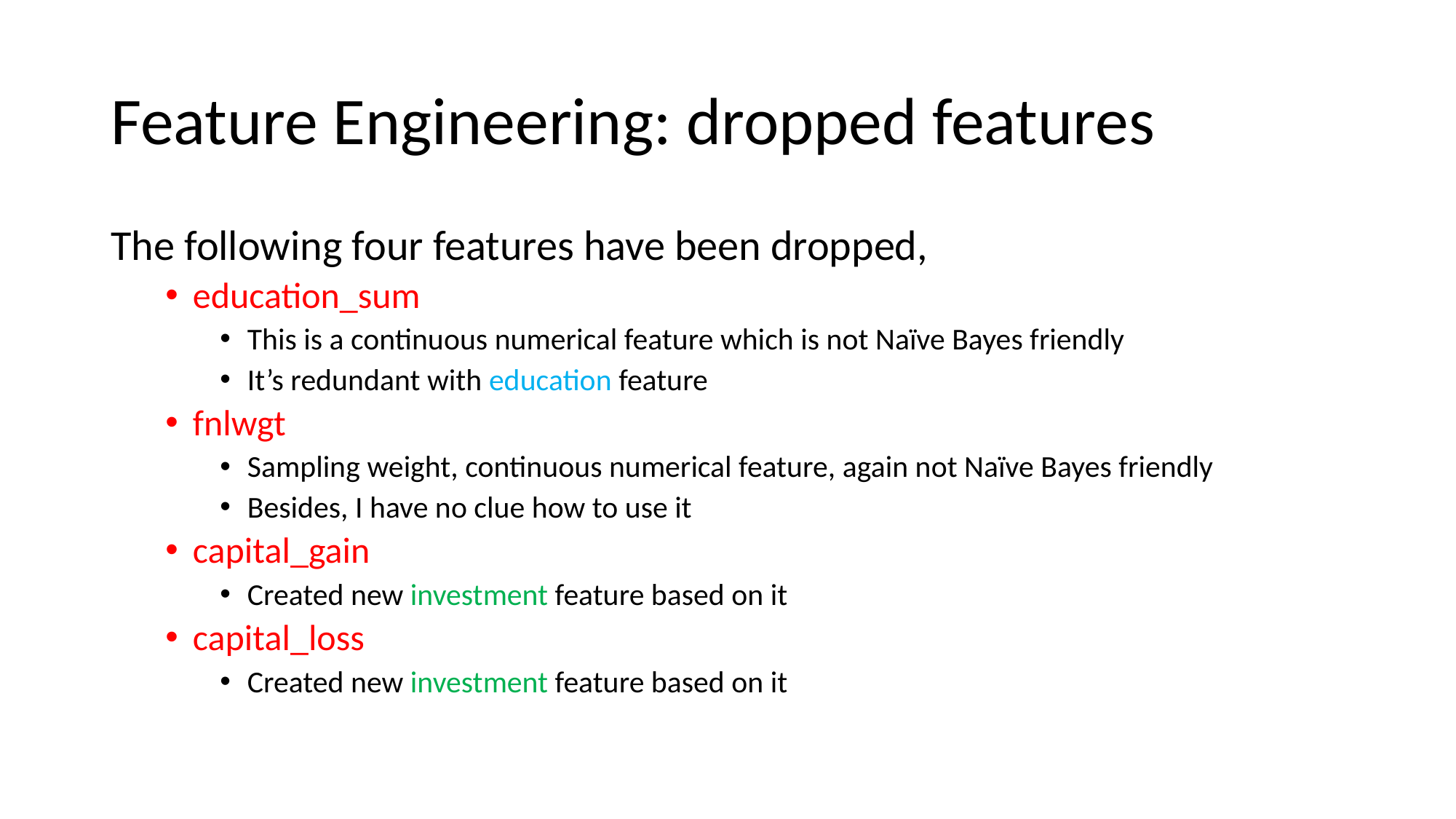

# Feature Engineering: dropped features
The following four features have been dropped,
education_sum
This is a continuous numerical feature which is not Naïve Bayes friendly
It’s redundant with education feature
fnlwgt
Sampling weight, continuous numerical feature, again not Naïve Bayes friendly
Besides, I have no clue how to use it
capital_gain
Created new investment feature based on it
capital_loss
Created new investment feature based on it